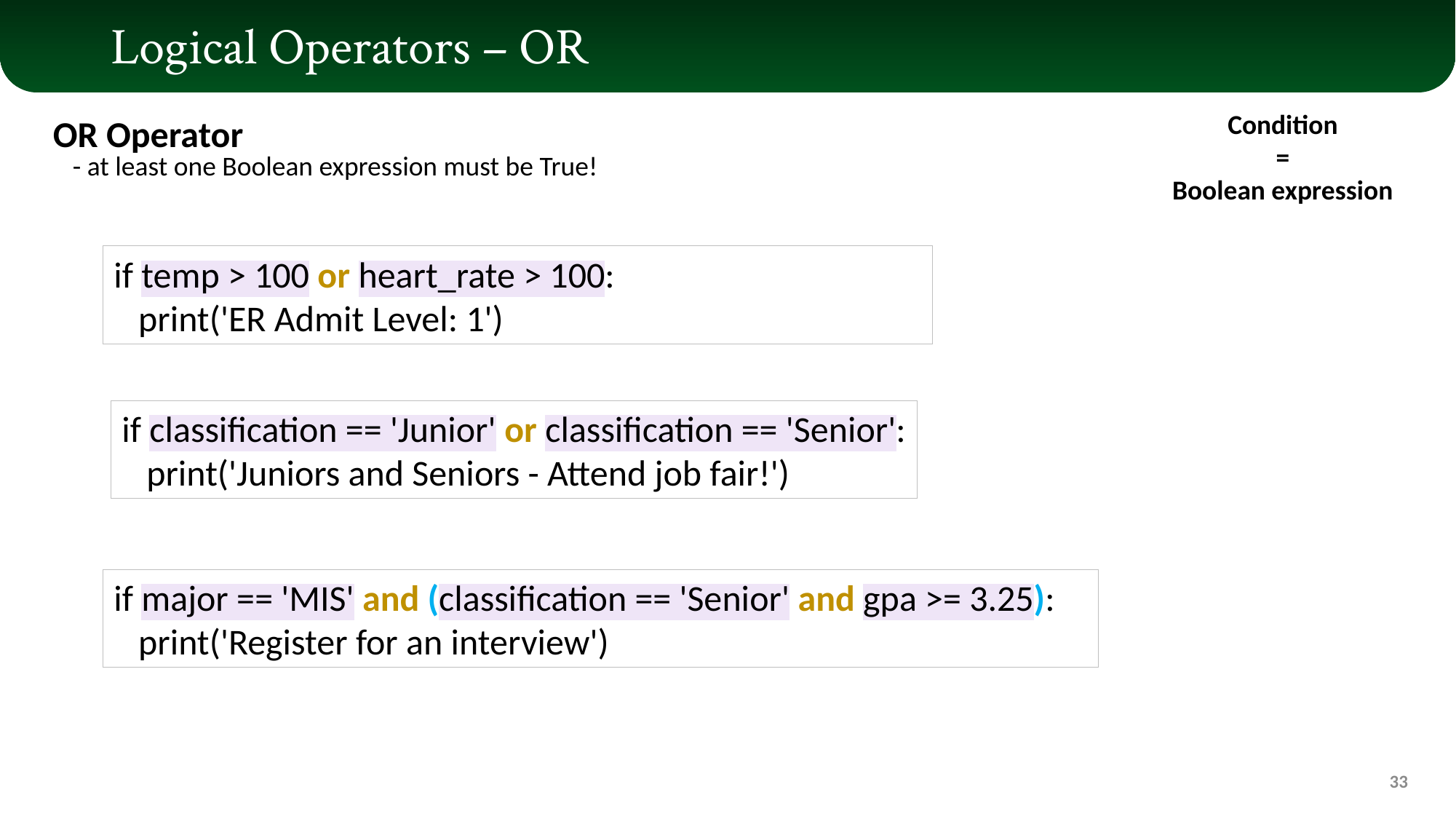

# Logical Operators – OR
Condition
=
Boolean expression
OR Operator
  - at least one Boolean expression must be True!
if temp > 100 or heart_rate > 100:
   print('ER Admit Level: 1')
if classification == 'Junior' or classification == 'Senior':
   print('Juniors and Seniors - Attend job fair!')
if major == 'MIS' and (classification == 'Senior' and gpa >= 3.25):
   print('Register for an interview')
33